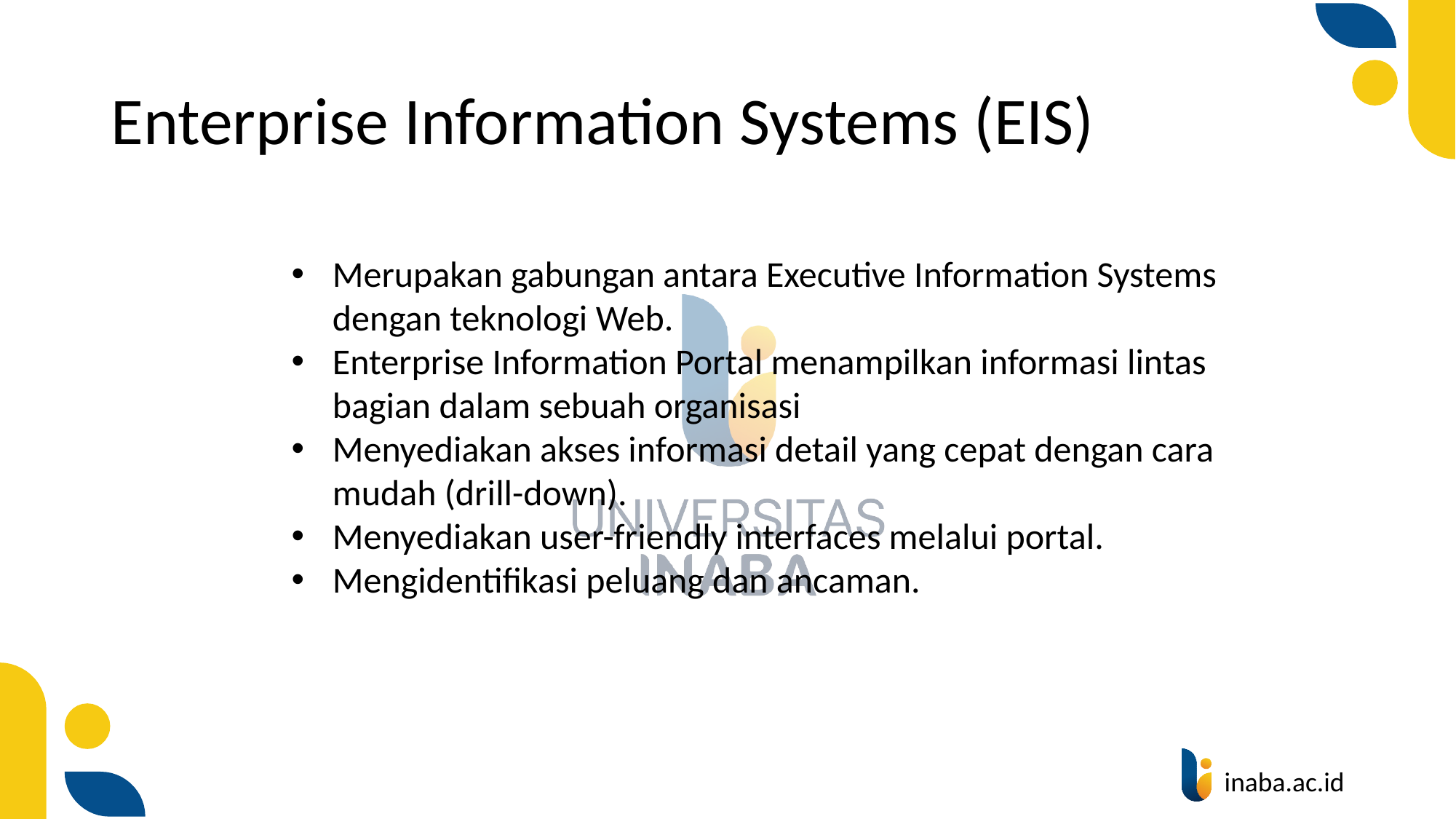

# Enterprise Information Systems (EIS)
Merupakan gabungan antara Executive Information Systems dengan teknologi Web.
Enterprise Information Portal menampilkan informasi lintas bagian dalam sebuah organisasi
Menyediakan akses informasi detail yang cepat dengan cara mudah (drill-down).
Menyediakan user-friendly interfaces melalui portal.
Mengidentifikasi peluang dan ancaman.